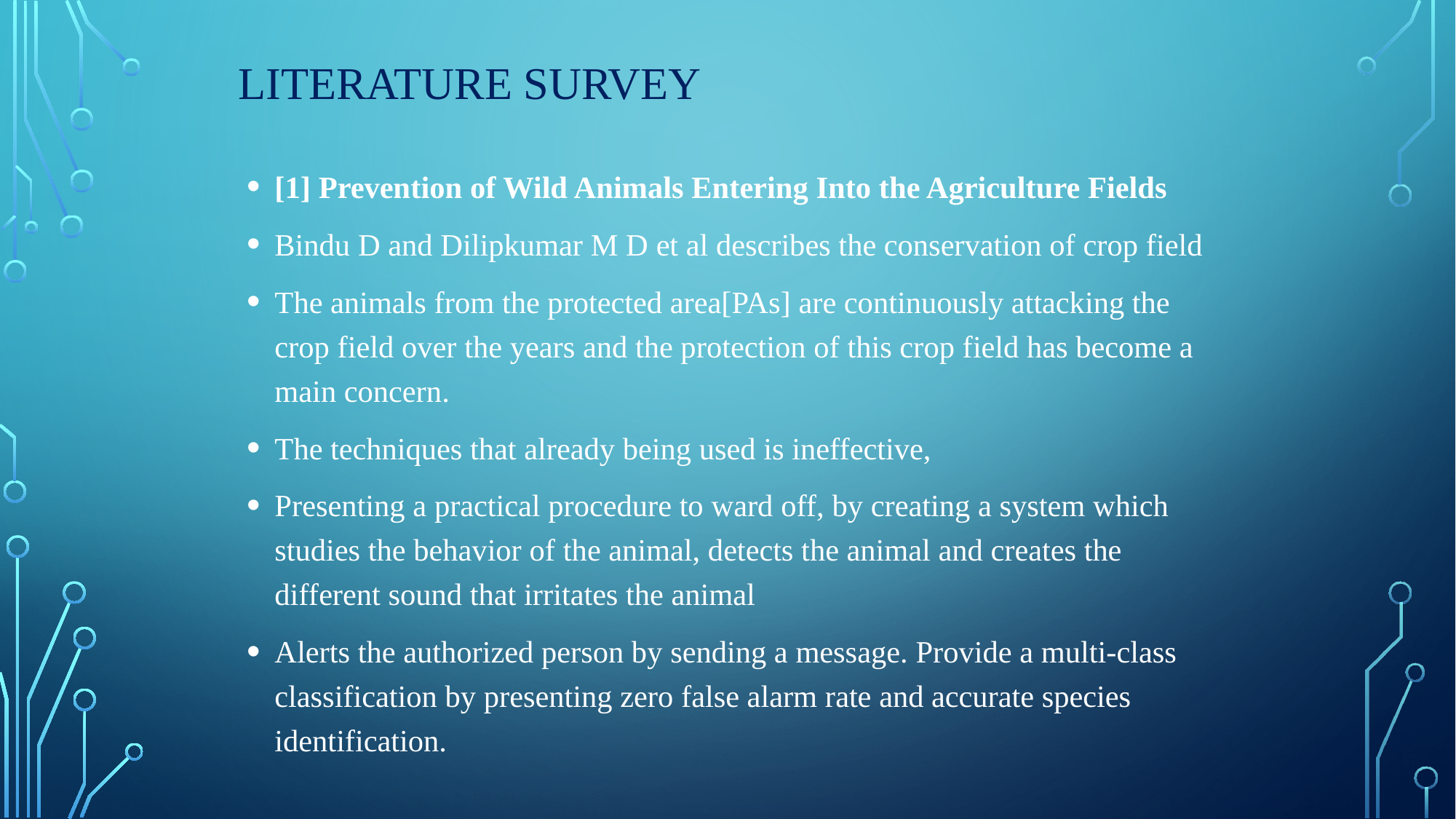

# LITERATURE SURVEY
[1] Prevention of Wild Animals Entering Into the Agriculture Fields
Bindu D and Dilipkumar M D et al describes the conservation of crop field
The animals from the protected area[PAs] are continuously attacking the crop field over the years and the protection of this crop field has become a main concern.
The techniques that already being used is ineffective,
Presenting a practical procedure to ward off, by creating a system which studies the behavior of the animal, detects the animal and creates the different sound that irritates the animal
Alerts the authorized person by sending a message. Provide a multi-class classification by presenting zero false alarm rate and accurate species identification.